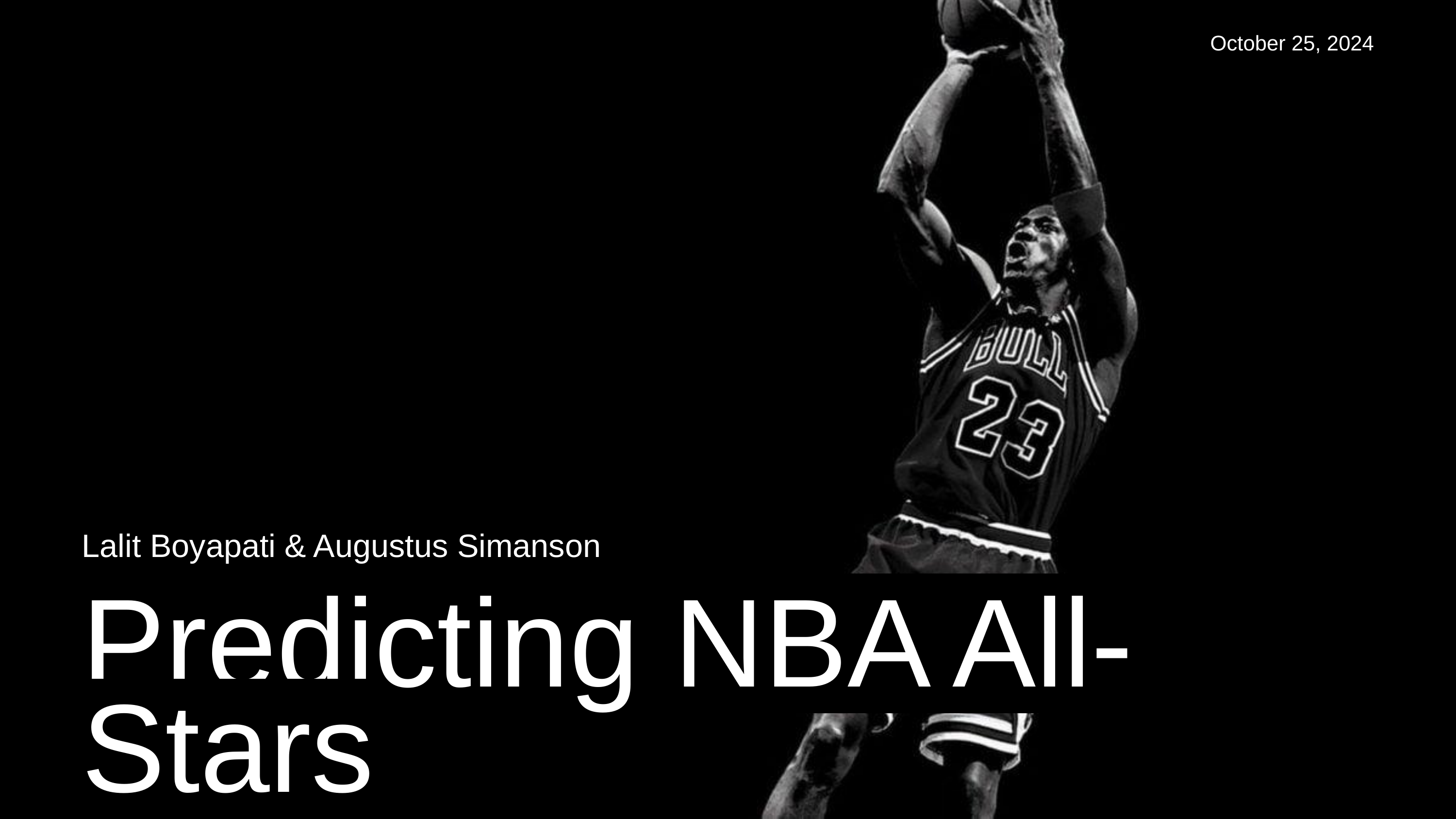

October 25, 2024

Lalit Boyapati & Augustus Simanson
Predicting NBA All-Stars